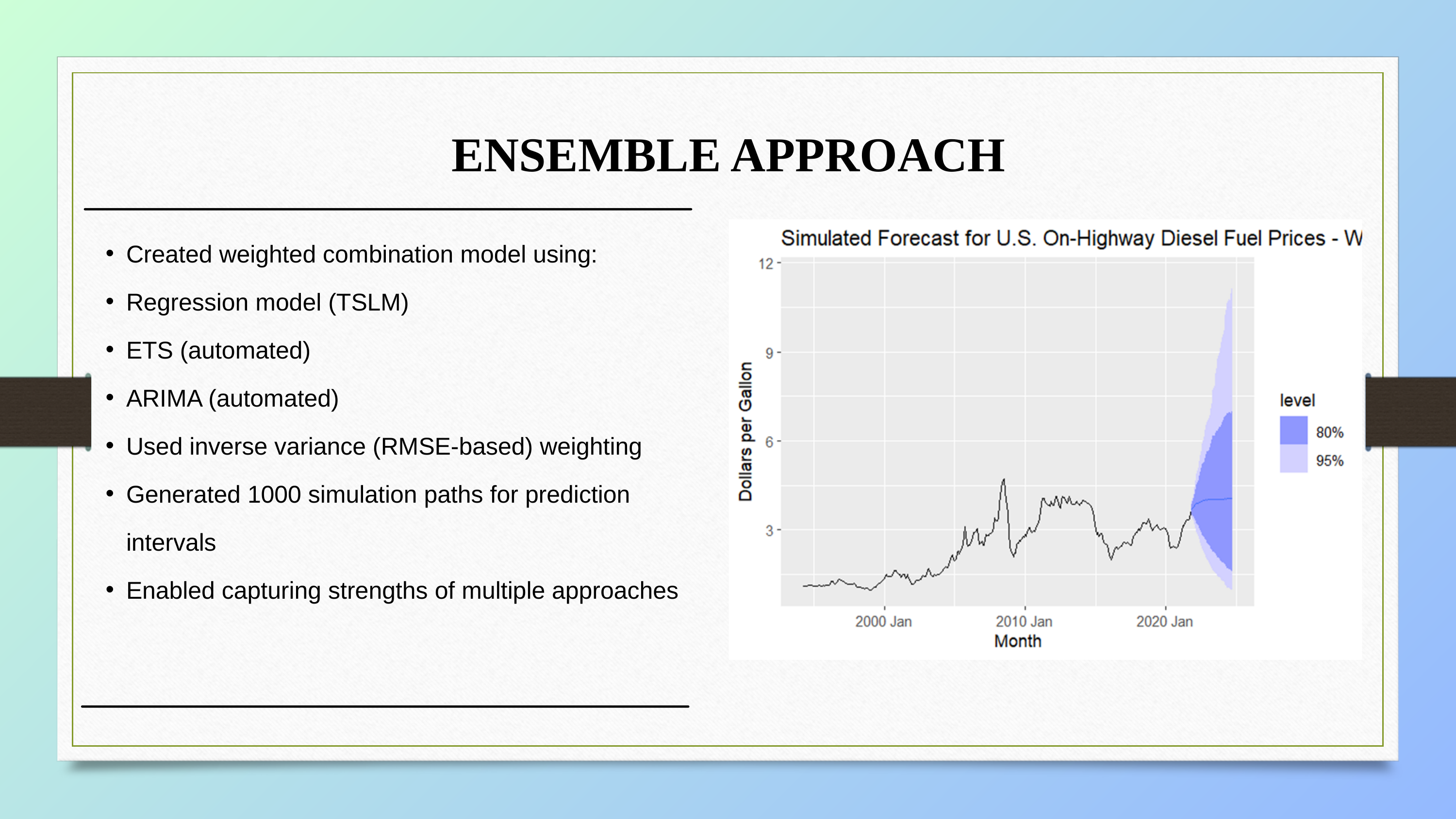

ENSEMBLE APPROACH

Created weighted combination model using:
Regression model (TSLM)
ETS (automated)
ARIMA (automated)
Used inverse variance (RMSE-based) weighting
Generated 1000 simulation paths for prediction intervals
Enabled capturing strengths of multiple approaches